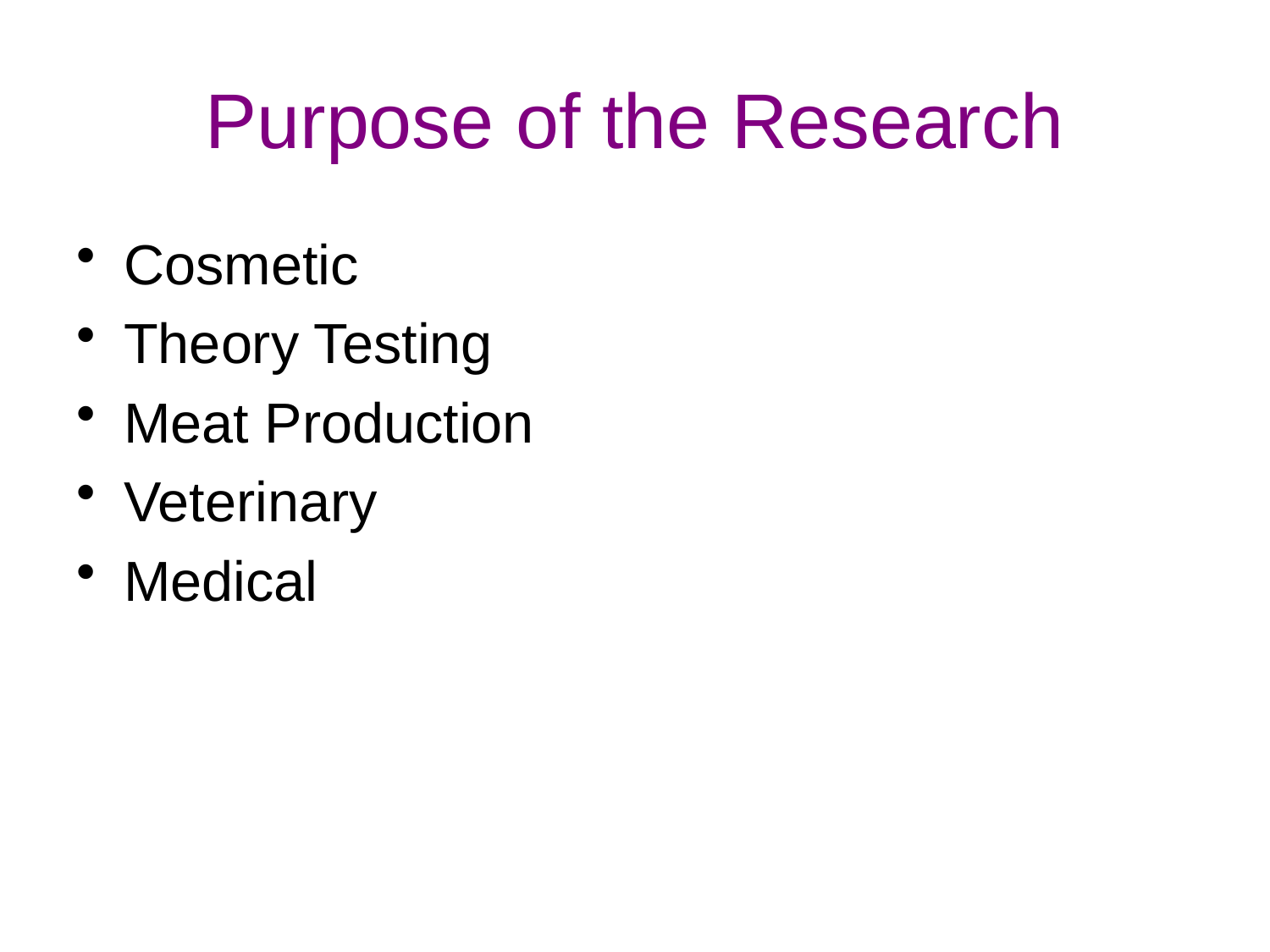

# Purpose of the Research
Cosmetic
Theory Testing
Meat Production
Veterinary
Medical